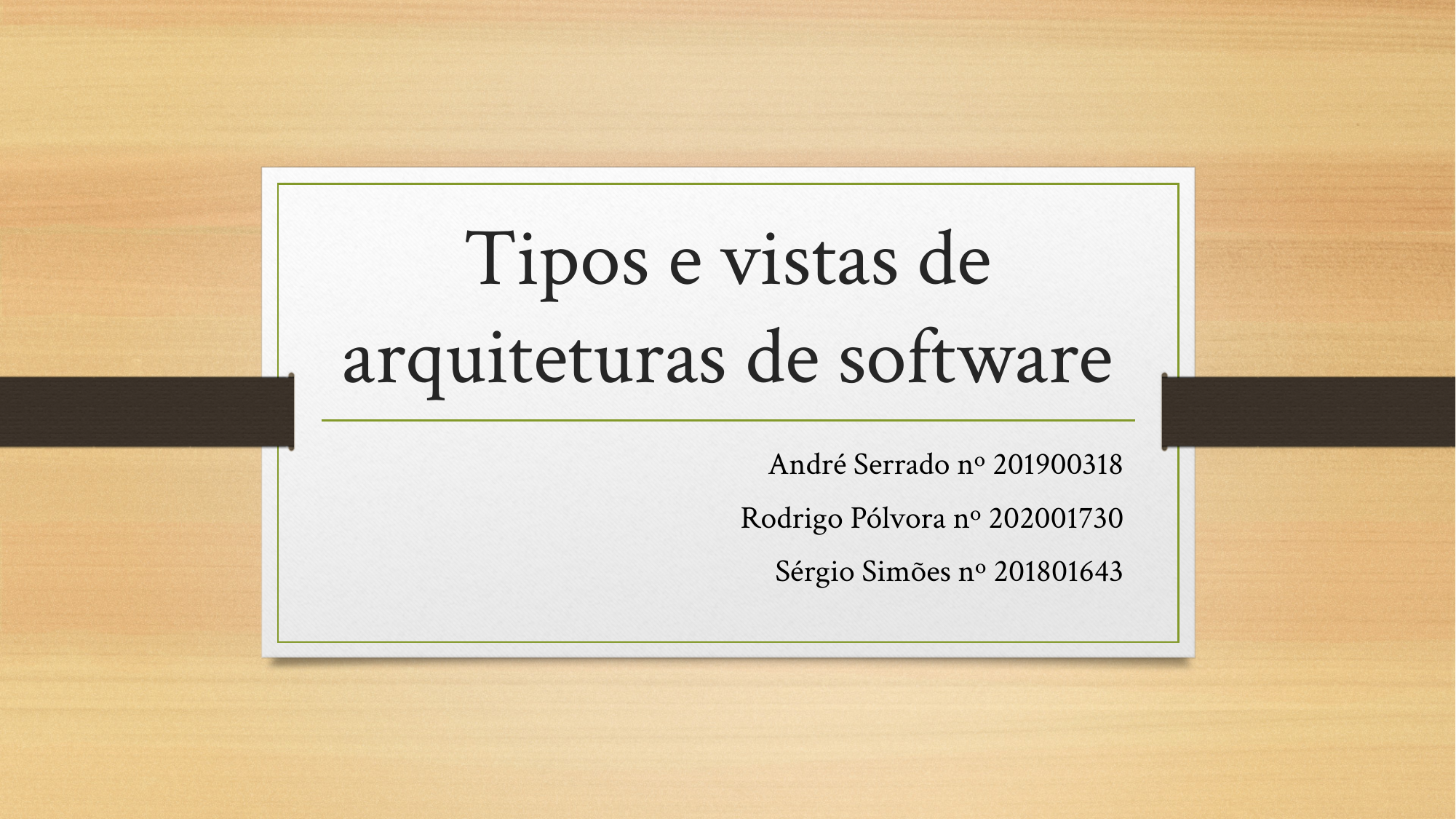

# Tipos e vistas de arquiteturas de software
André Serrado nº 201900318
Rodrigo Pólvora nº 202001730
Sérgio Simões nº 201801643